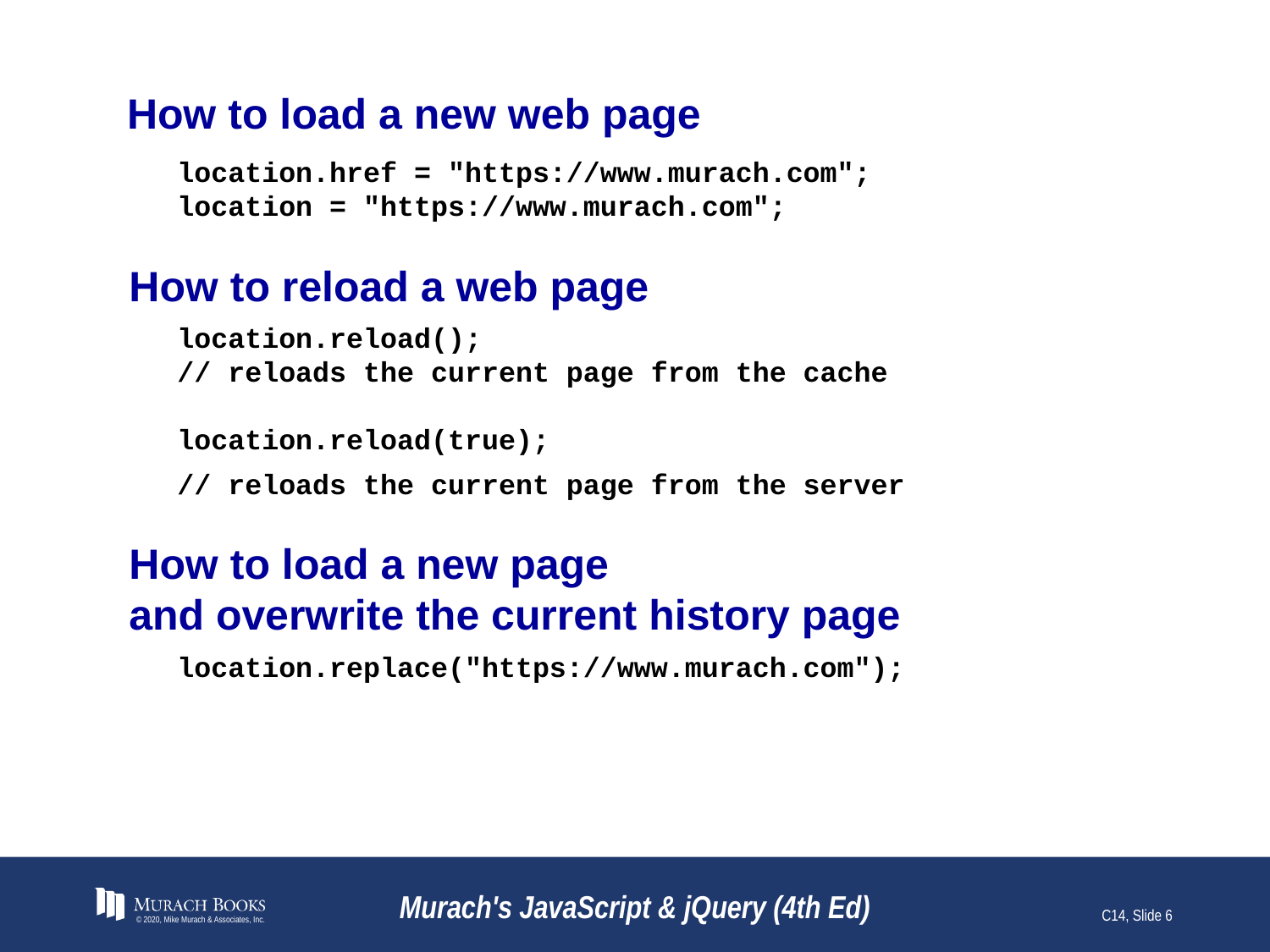

# How to load a new web page
location.href = "https://www.murach.com";
location = "https://www.murach.com";
How to reload a web page
location.reload();
// reloads the current page from the cache

location.reload(true);
// reloads the current page from the server
How to load a new page
and overwrite the current history page
location.replace("https://www.murach.com");

© 2020, Mike Murach & Associates, Inc.
Murach's JavaScript & jQuery (4th Ed)

C14, Slide 6